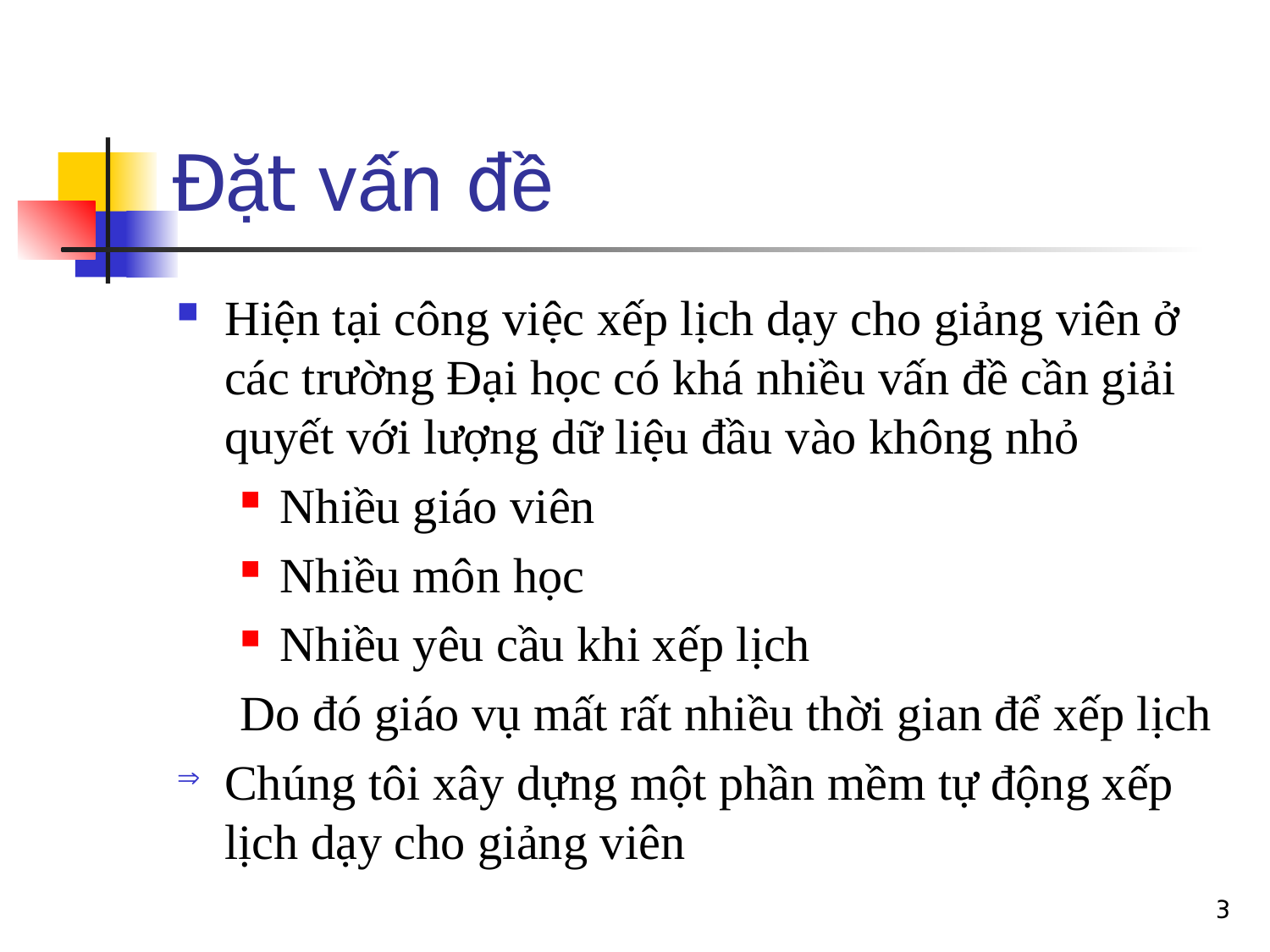

# Đặt vấn đề
Hiện tại công việc xếp lịch dạy cho giảng viên ở các trường Đại học có khá nhiều vấn đề cần giải quyết với lượng dữ liệu đầu vào không nhỏ
Nhiều giáo viên
Nhiều môn học
Nhiều yêu cầu khi xếp lịch
Do đó giáo vụ mất rất nhiều thời gian để xếp lịch
Chúng tôi xây dựng một phần mềm tự động xếp lịch dạy cho giảng viên

3